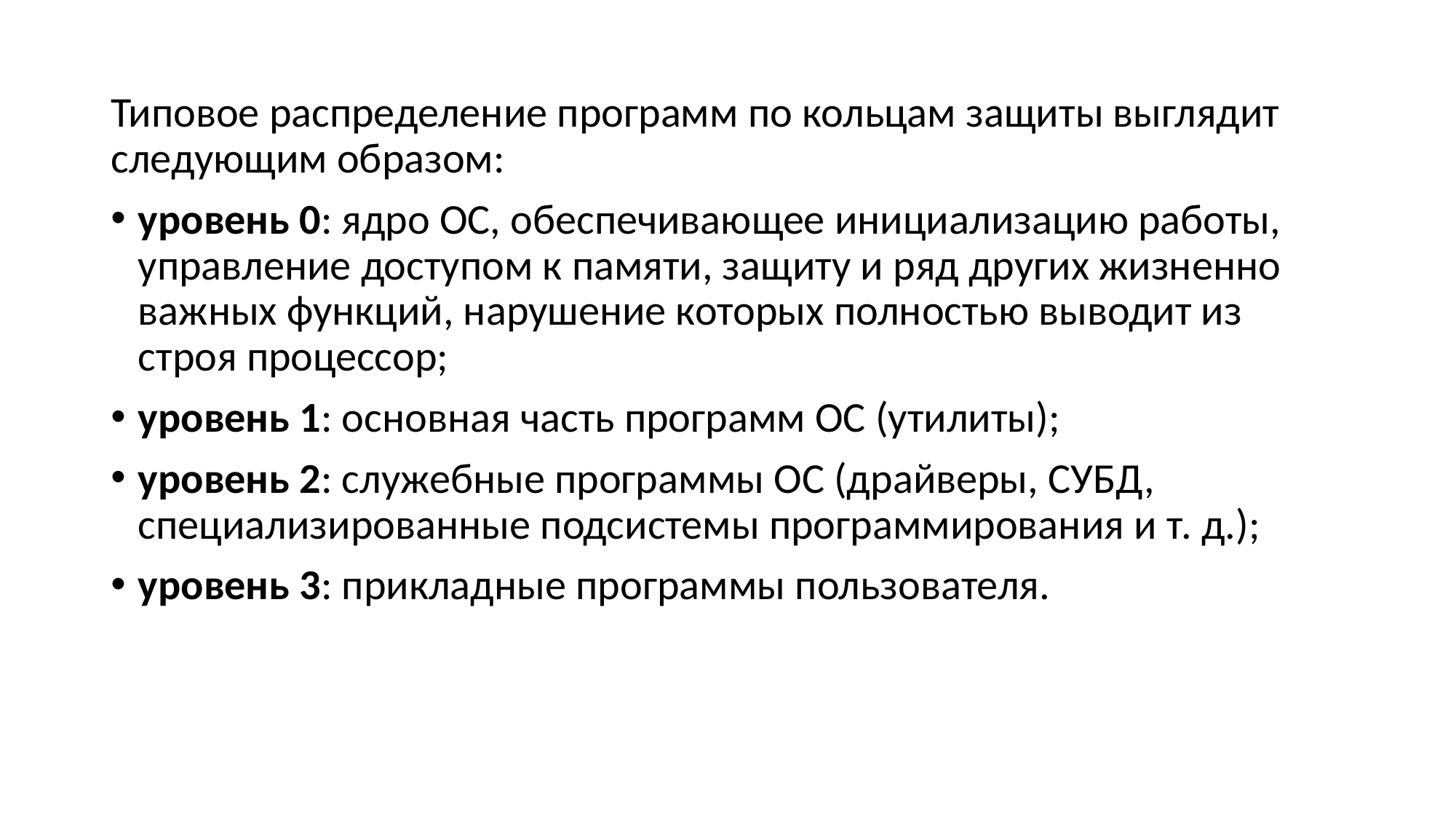

Типовое распределение программ по кольцам защиты выглядит следующим образом:
уровень 0: ядро ОС, обеспечивающее инициализацию работы, управление доступом к памяти, защиту и ряд других жизненно важных функций, нарушение которых полностью выводит из строя процессор;
уровень 1: основная часть программ ОС (утилиты);
уровень 2: служебные программы ОС (драйверы, СУБД, специализированные подсистемы программирования и т. д.);
уровень 3: прикладные программы пользователя.